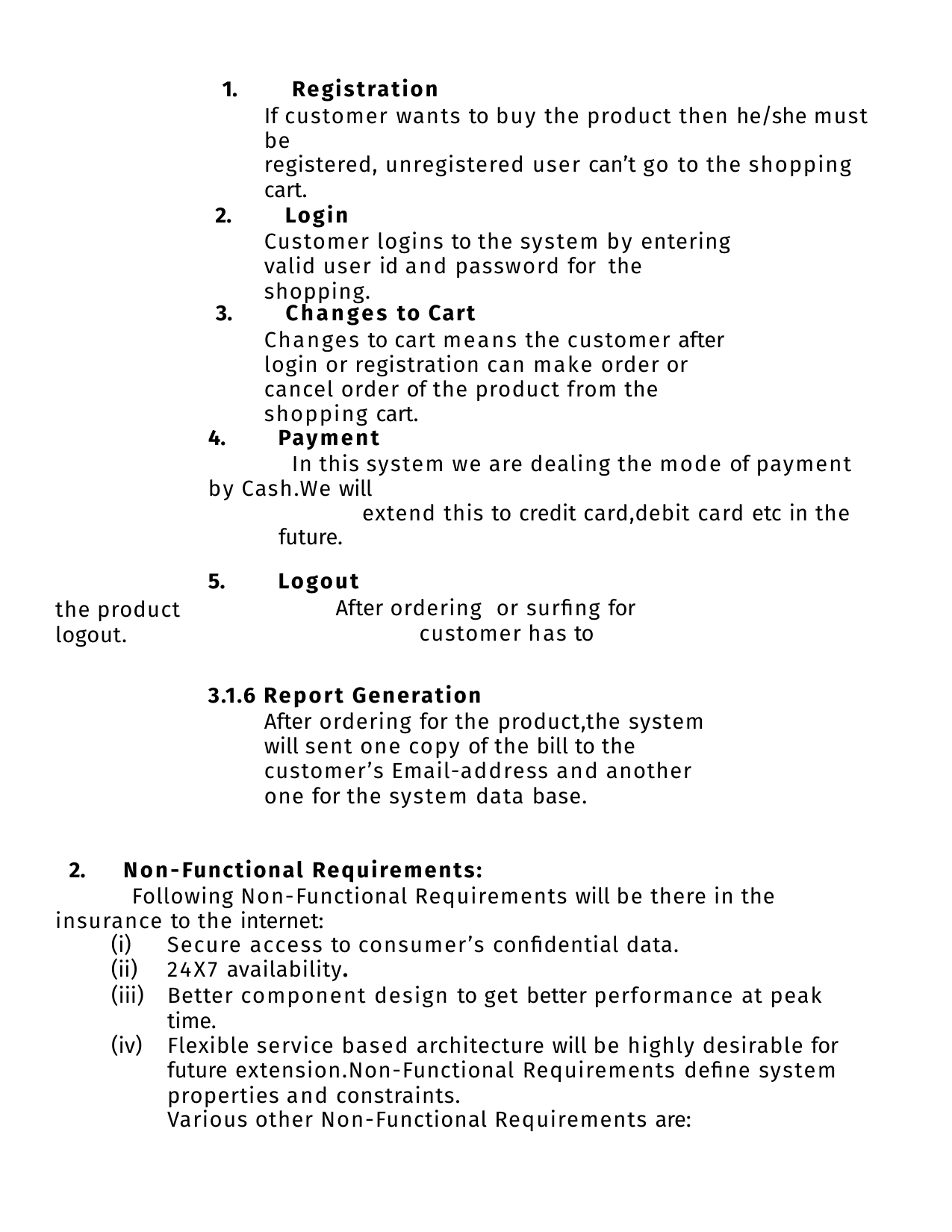

Registration
If customer wants to buy the product then he/she must be
registered, unregistered user can’t go to the shopping
cart.
Login
Customer logins to the system by entering valid user id and password for the shopping.
Changes to Cart
Changes to cart means the customer after login or registration can make order or cancel order of the product from the shopping cart.
Payment
In this system we are dealing the mode of payment by Cash.We will
extend this to credit card,debit card etc in the future.
Logout
After ordering  or surfing for customer has to
the product logout.
3.1.6 Report Generation
After ordering for the product,the system will sent one copy of the bill to the customer’s Email-address and another one for the system data base.

Non-Functional Requirements:
Following Non-Functional Requirements will be there in the insurance to the internet:
Secure access to consumer’s confidential data.
24X7 availability.
Better component design to get better performance at peak time.
Flexible service based architecture will be highly desirable for future extension.Non-Functional Requirements define system properties and constraints.
Various other Non-Functional Requirements are: